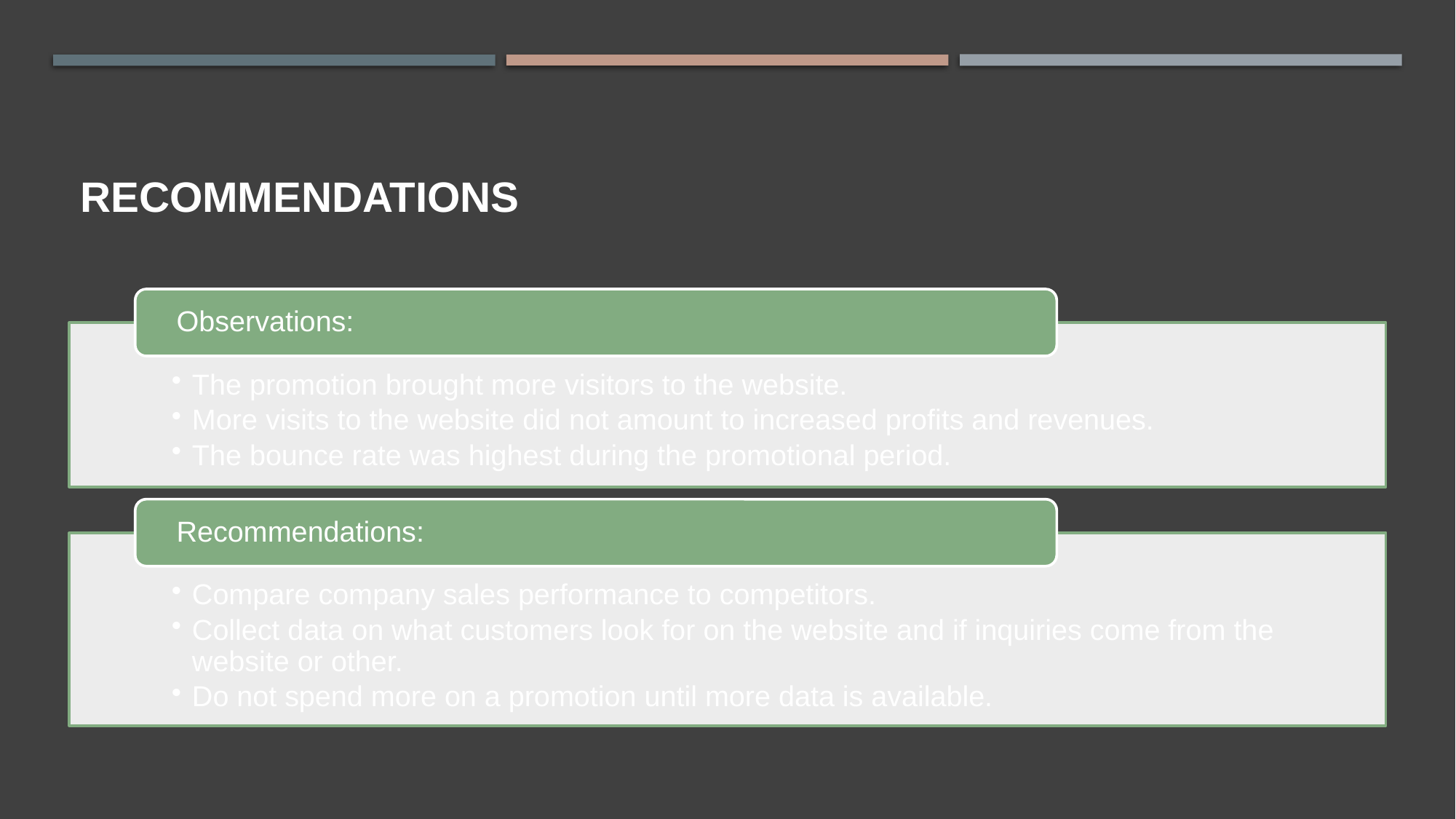

# Recommendations
The promotion brought more visitors to the website.
More visits to the website did not amount to increased profits and revenues.
The bounce rate was highest during the promotional period.
Observations:
Compare company sales performance to competitors.
Collect data on what customers look for on the website and if inquiries come from the website or other.
Do not spend more on a promotion until more data is available.
Recommendations: